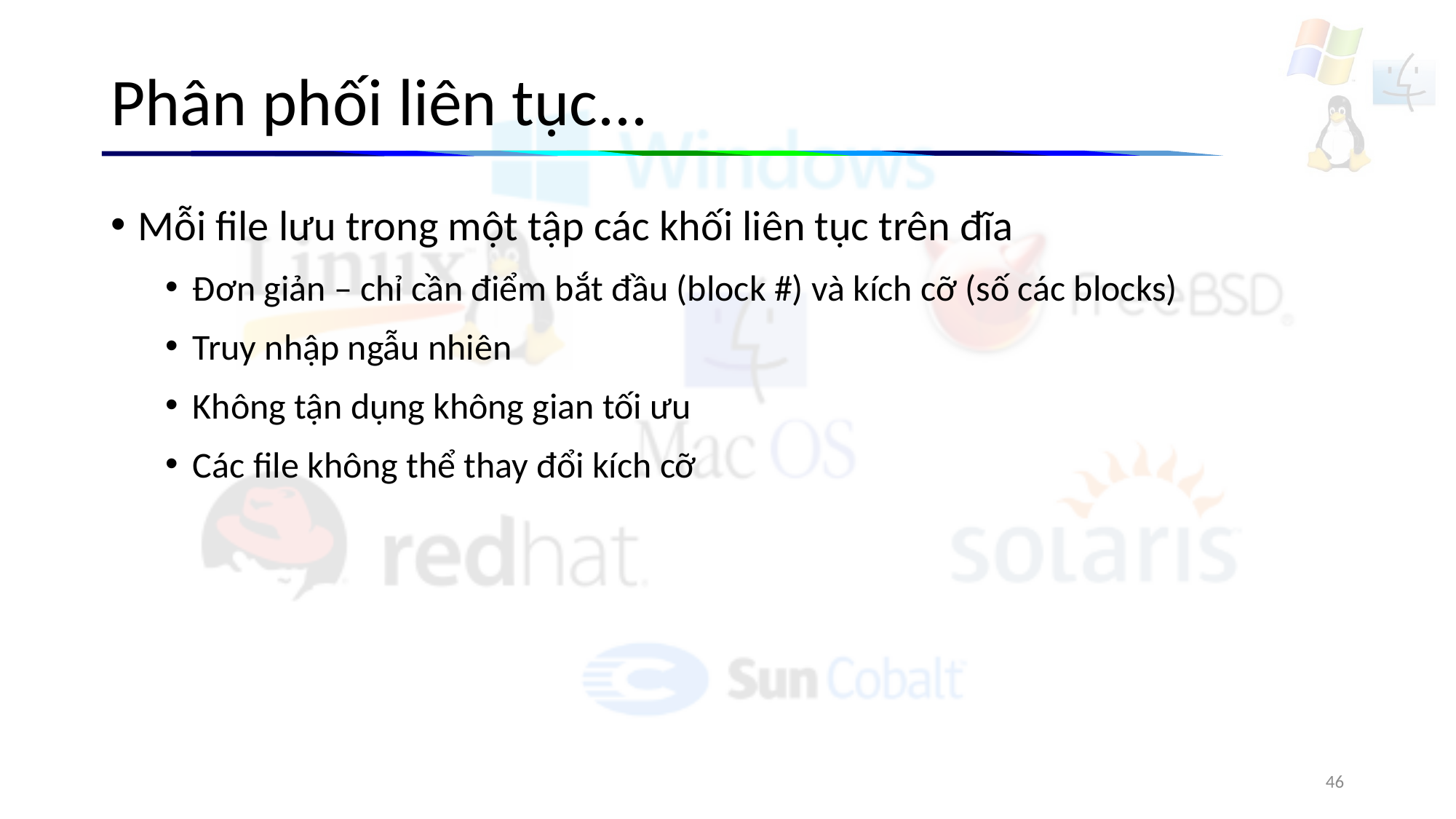

# Phân phối liên tục...
Mỗi file lưu trong một tập các khối liên tục trên đĩa
Đơn giản – chỉ cần điểm bắt đầu (block #) và kích cỡ (số các blocks)
Truy nhập ngẫu nhiên
Không tận dụng không gian tối ưu
Các file không thể thay đổi kích cỡ
46